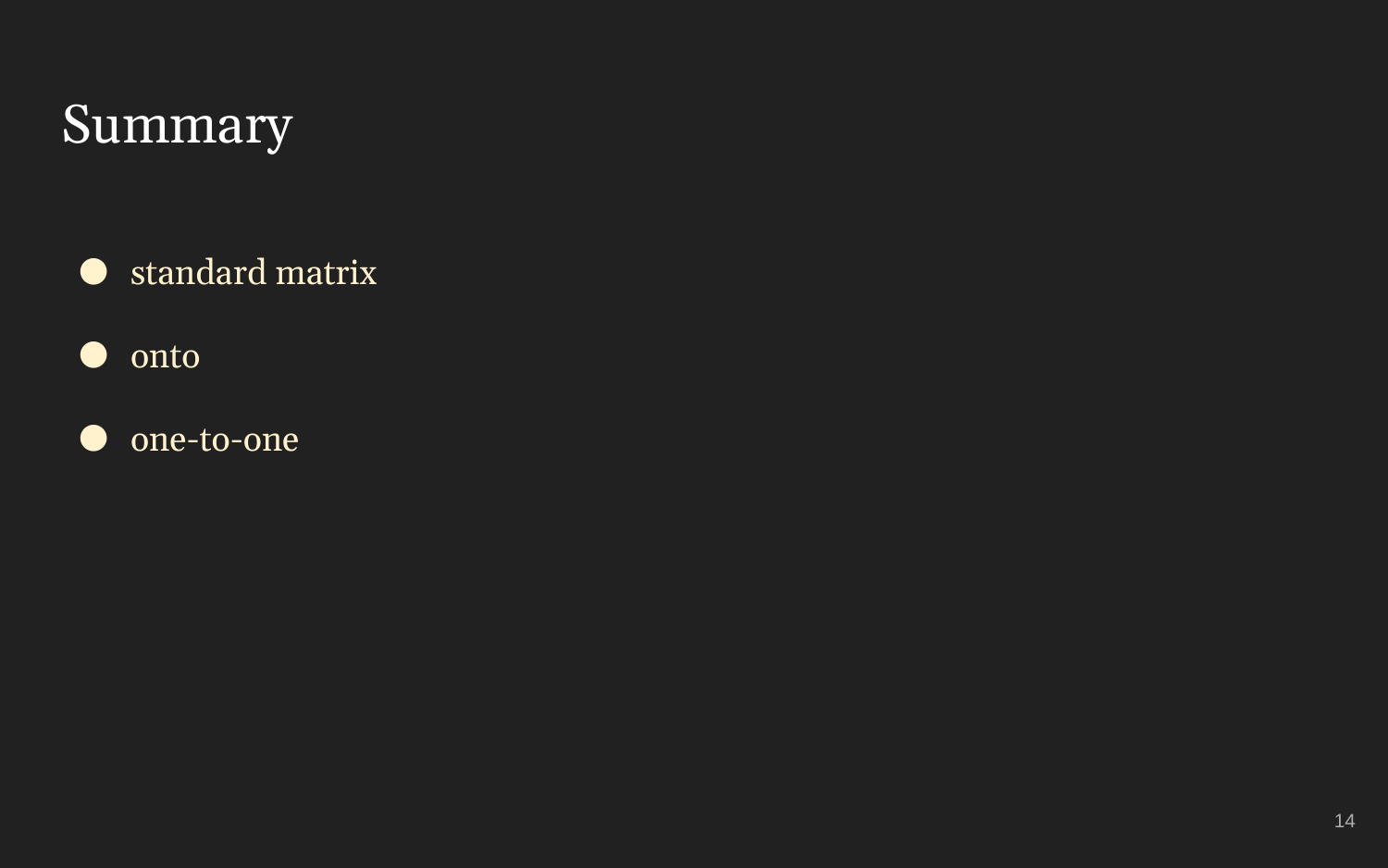

# Summary
standard matrix
onto
one-to-one
14